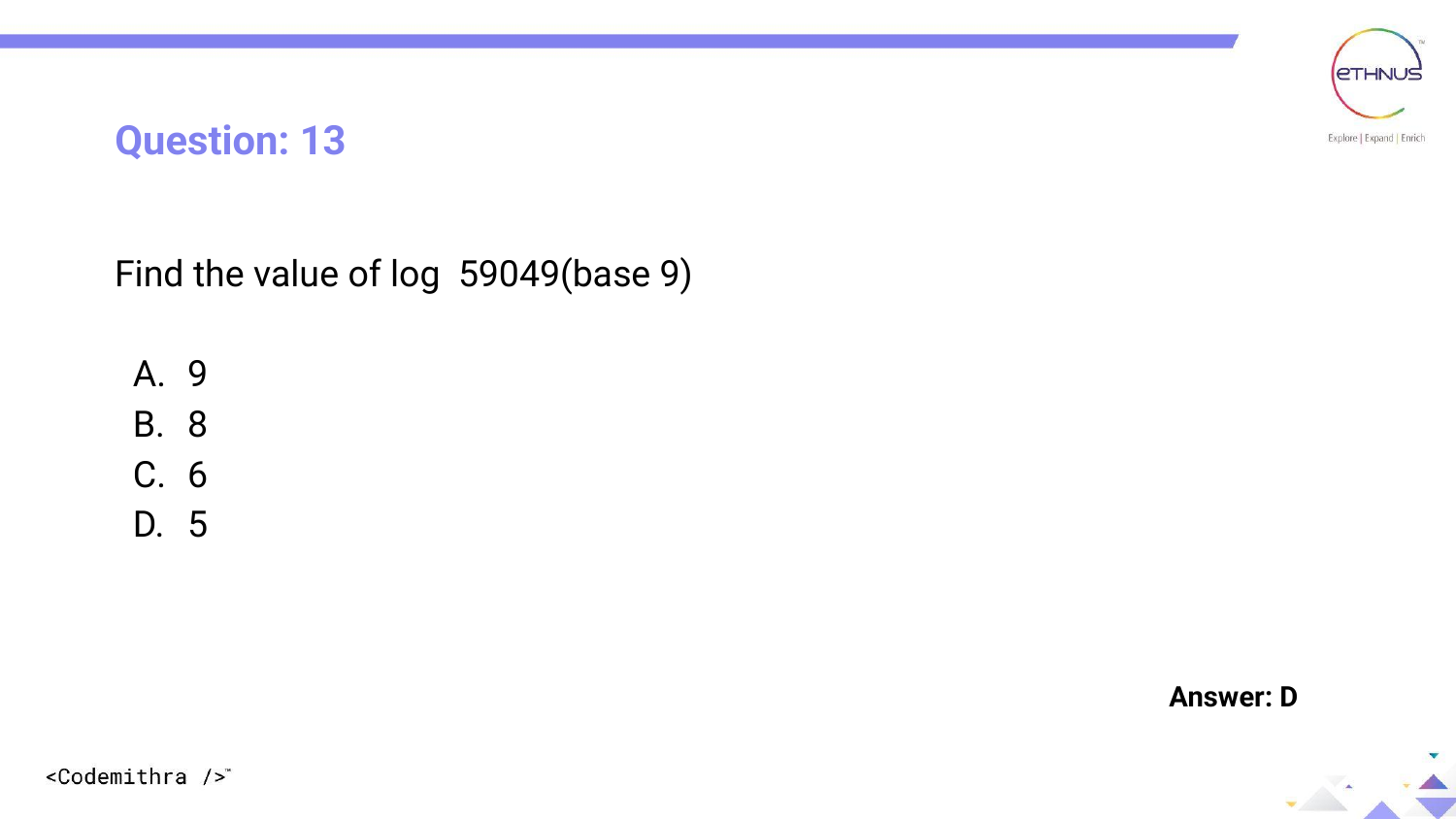

Question: 09
Question: 13
Find the value of log  59049(base 9)

9
8
6
5
Answer: D